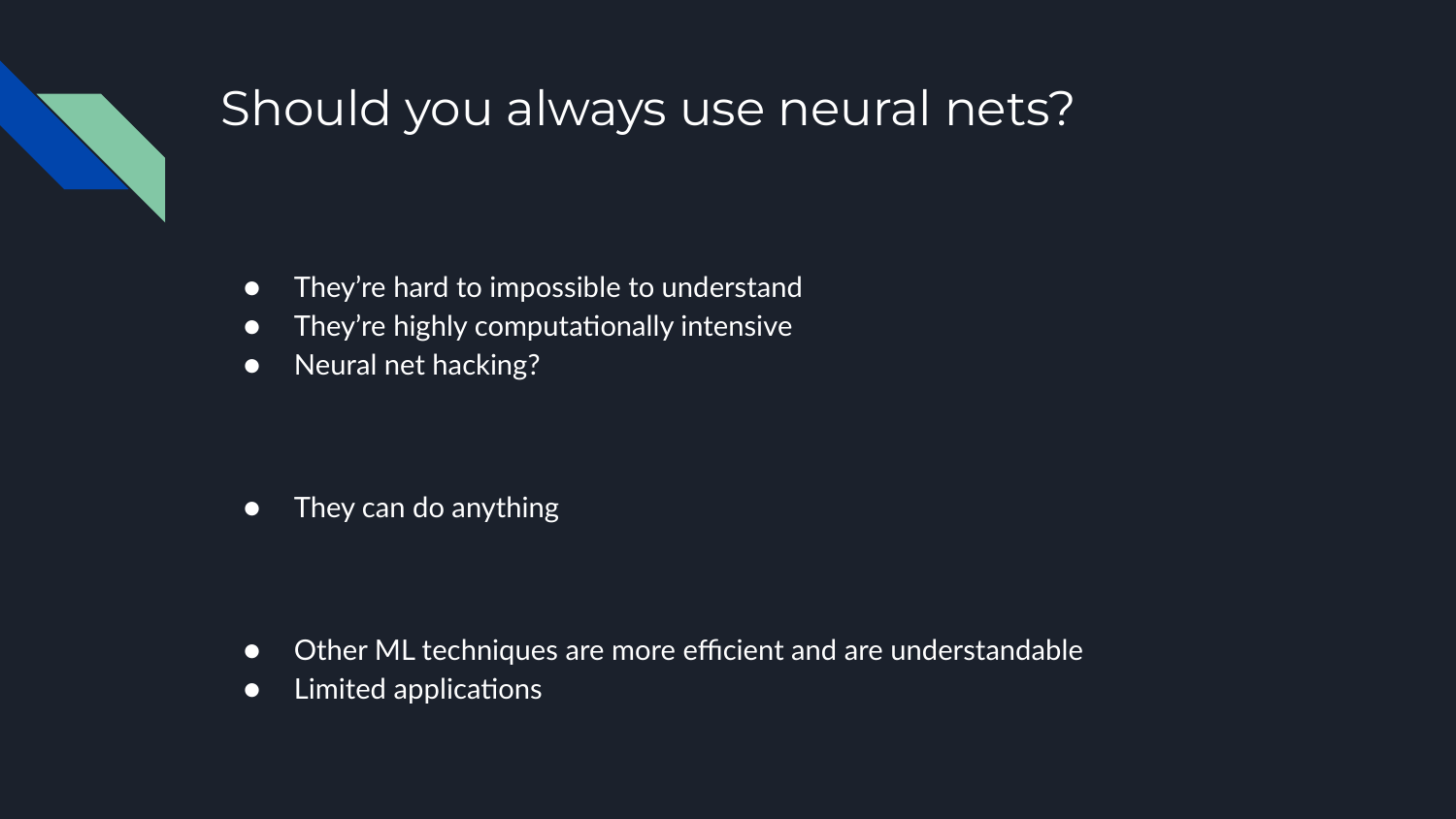

# Should you always use neural nets?
They’re hard to impossible to understand
They’re highly computationally intensive
Neural net hacking?

They can do anything

Other ML techniques are more efficient and are understandable
Limited applications